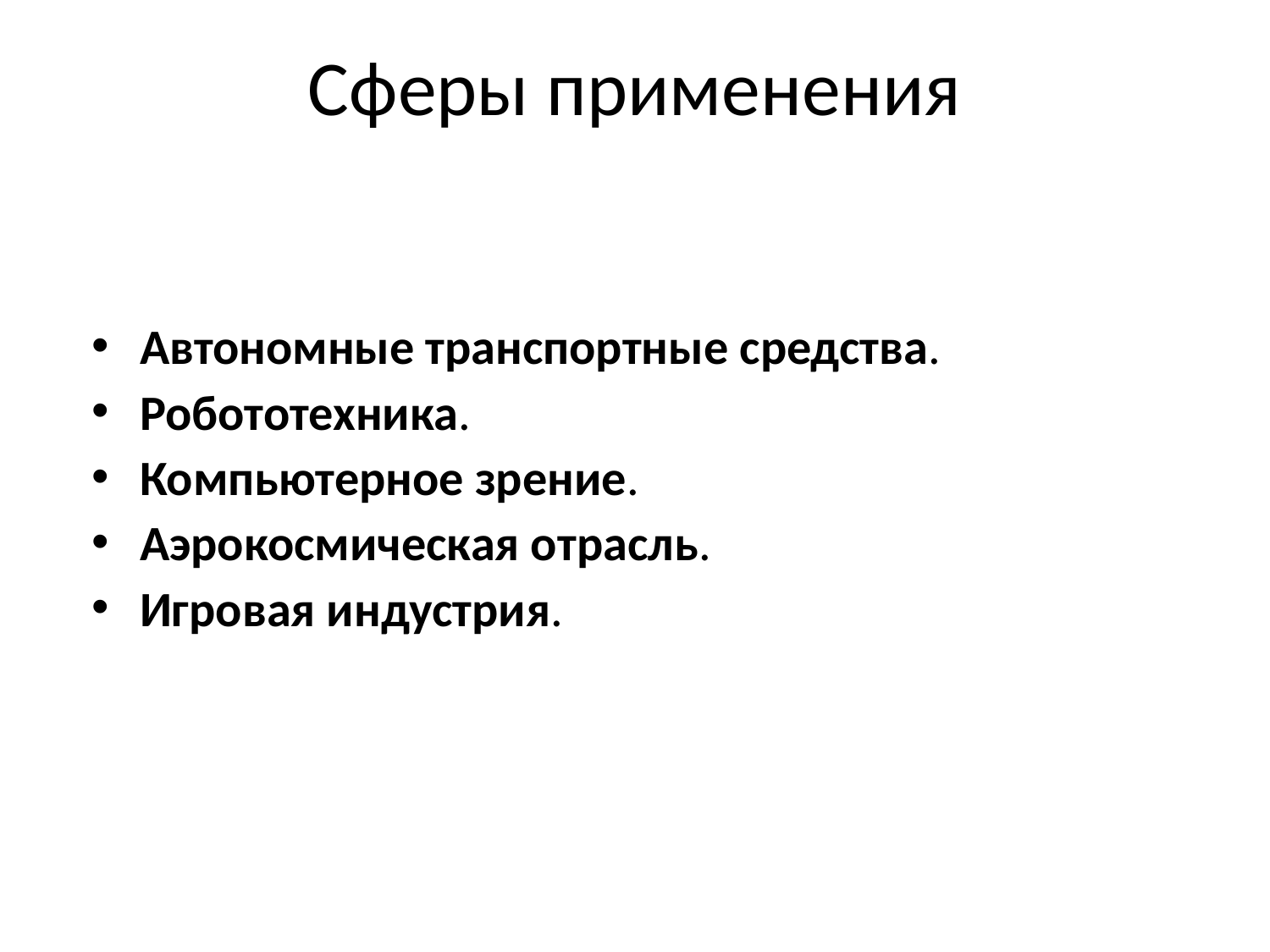

# Сферы применения
Автономные транспортные средства.
Робототехника.
Компьютерное зрение.
Аэрокосмическая отрасль.
Игровая индустрия.